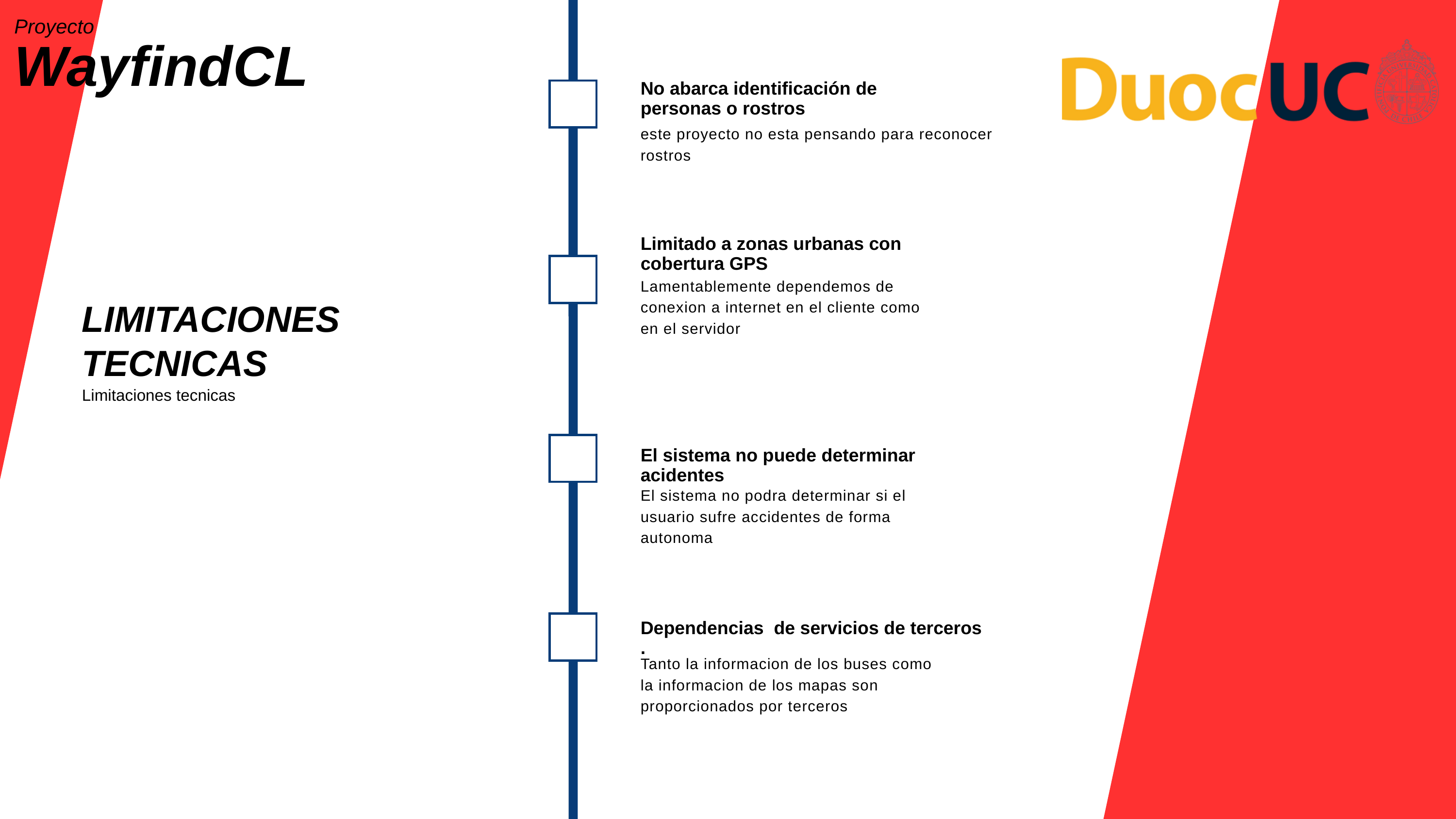

liza

Proyecto

WayfindCL
No abarca identificación de personas o rostros

este proyecto no esta pensando para reconocer rostros
Limitado a zonas urbanas con cobertura GPS

Lamentablemente dependemos de conexion a internet en el cliente como en el servidor
LIMITACIONES TECNICAS
Limitaciones tecnicas

El sistema no puede determinar acidentes

El sistema no podra determinar si el usuario sufre accidentes de forma autonoma

Dependencias  de servicios de terceros
.
Tanto la informacion de los buses como la informacion de los mapas son proporcionados por terceros